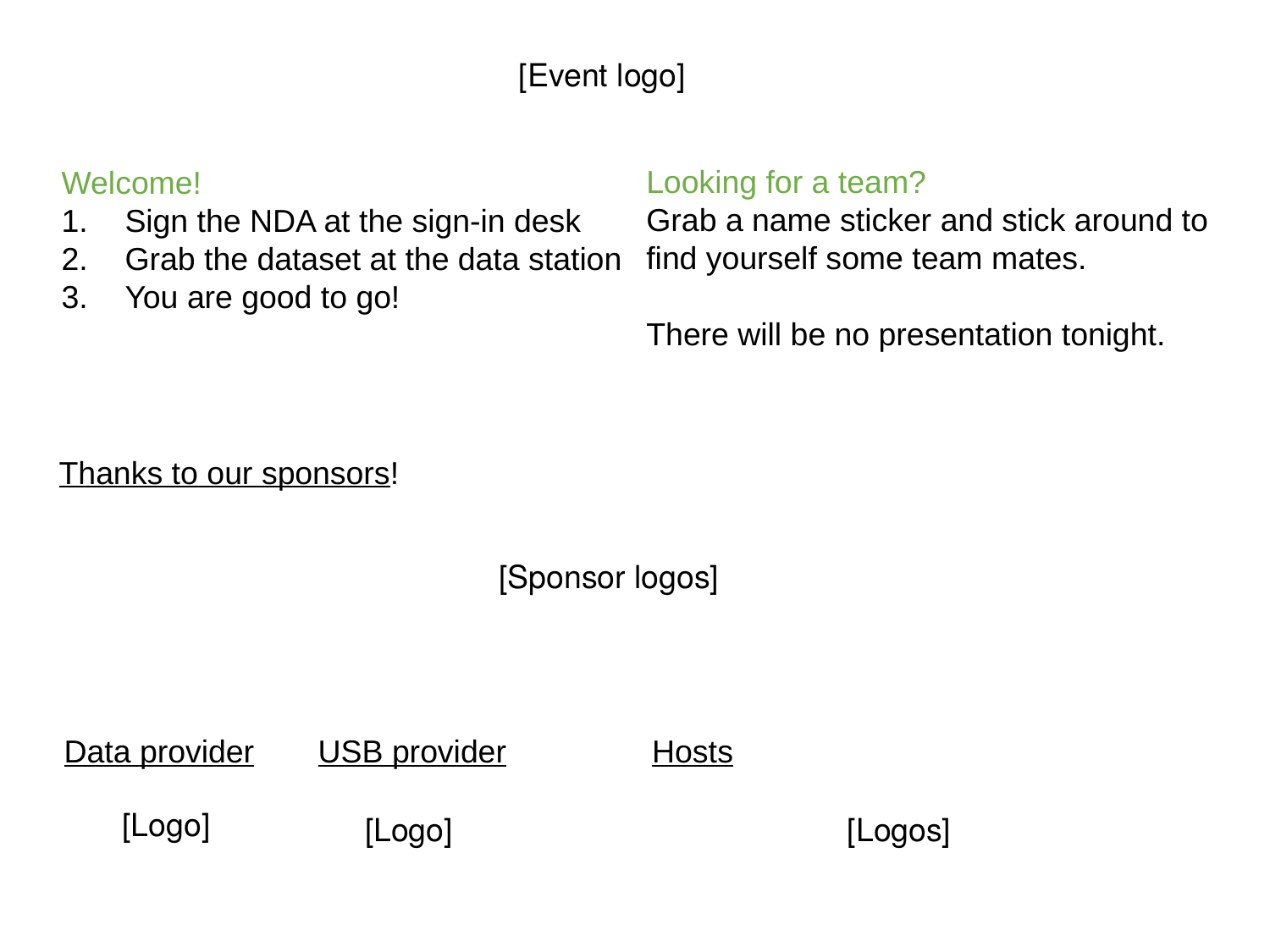

[Event logo]

Welcome!
Sign the NDA at the sign-in desk
Grab the dataset at the data station
You are good to go!
Looking for a team?
Grab a name sticker and stick around to find yourself some team mates.

There will be no presentation tonight.
Thanks to our sponsors!
[Sponsor logos]
Data provider	USB provider	         Hosts
[Logo]
[Logo]
[Logos]